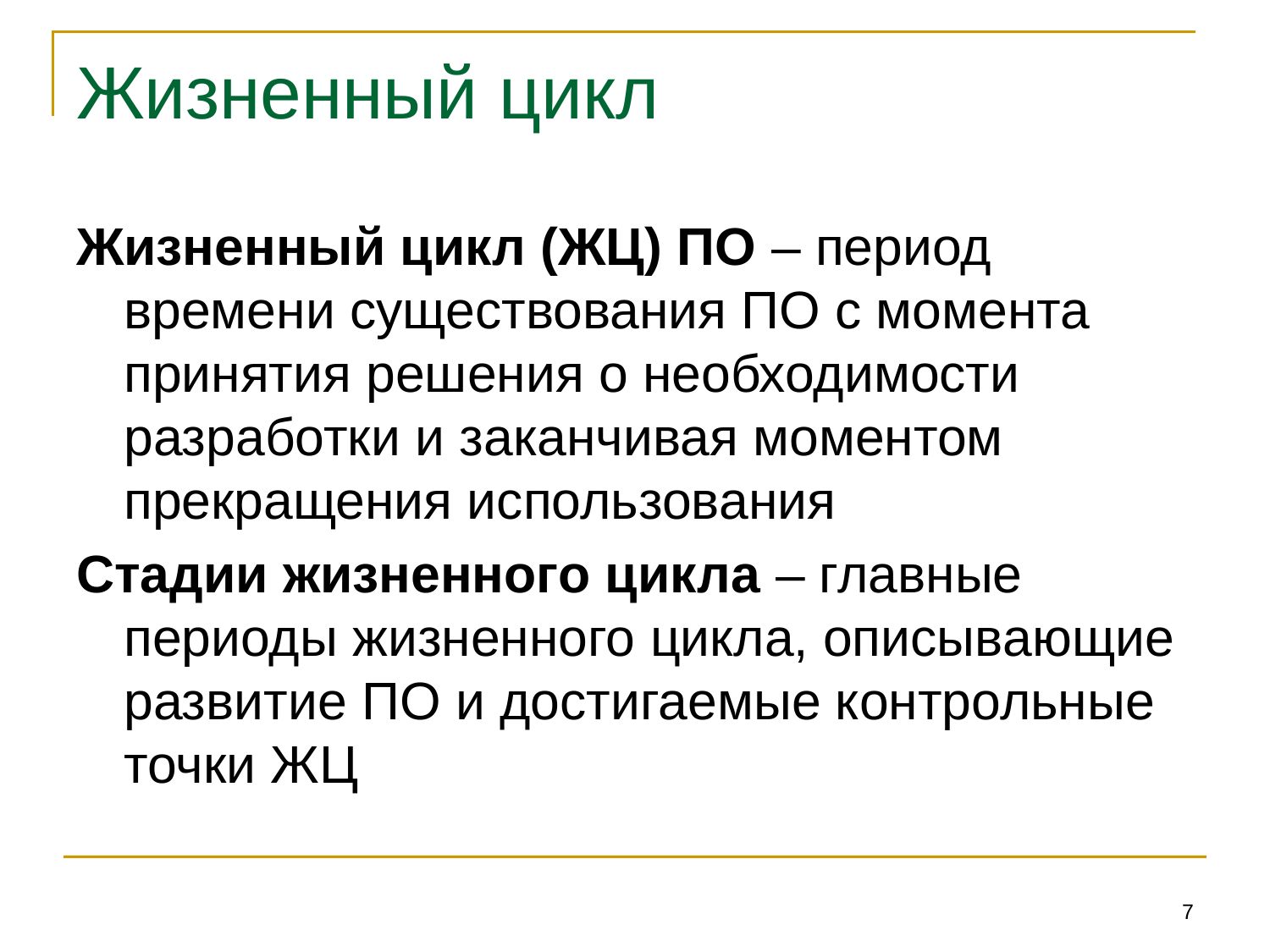

# Жизненный цикл
Жизненный цикл (ЖЦ) ПО – период времени существования ПО с момента принятия решения о необходимости разработки и заканчивая моментом прекращения использования
Стадии жизненного цикла – главные периоды жизненного цикла, описывающие развитие ПО и достигаемые контрольные точки ЖЦ
7